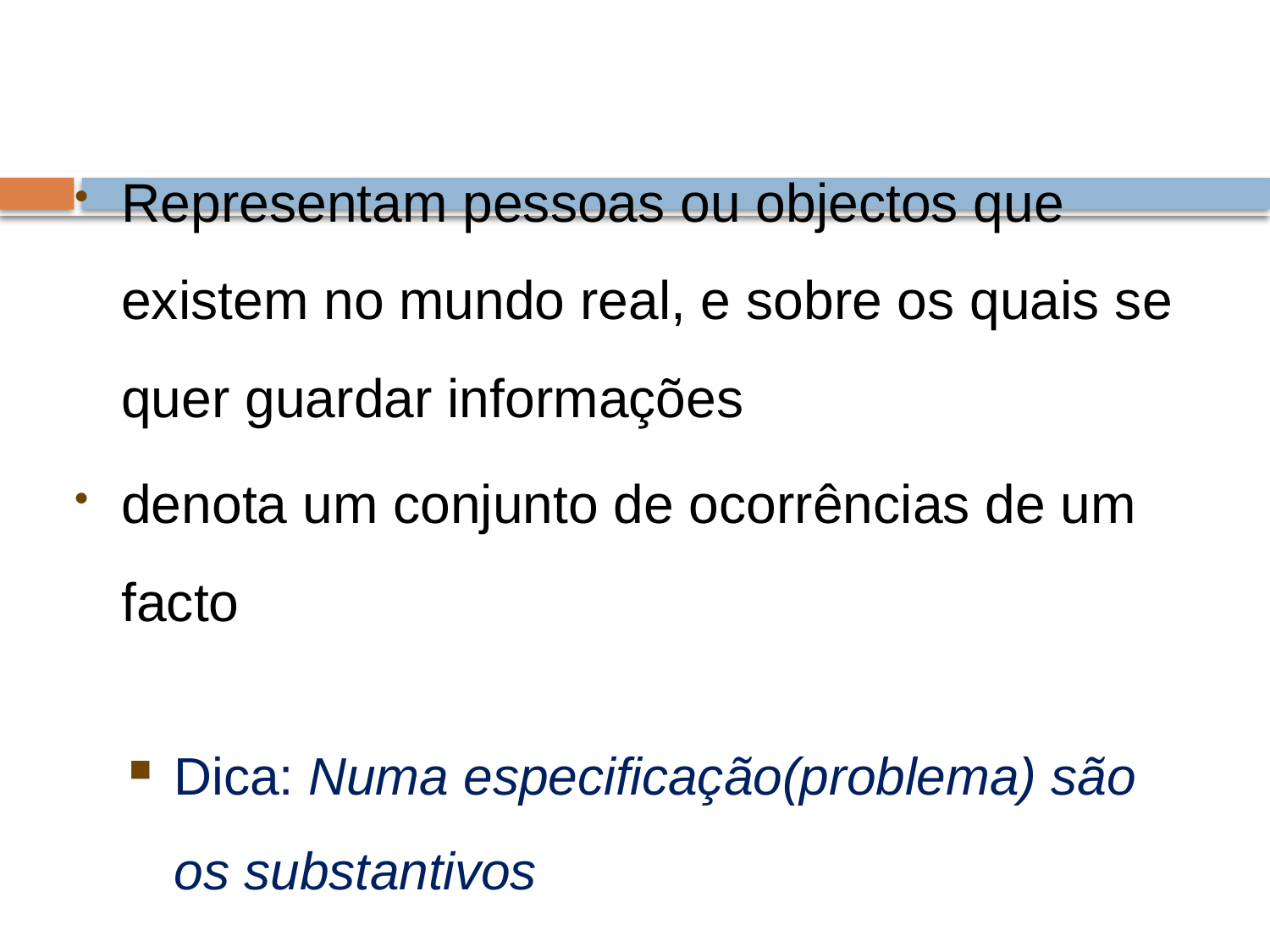

Representam pessoas ou objectos que existem no mundo real, e sobre os quais se quer guardar informações
denota um conjunto de ocorrências de um facto

Dica: Numa especificação(problema) são os substantivos